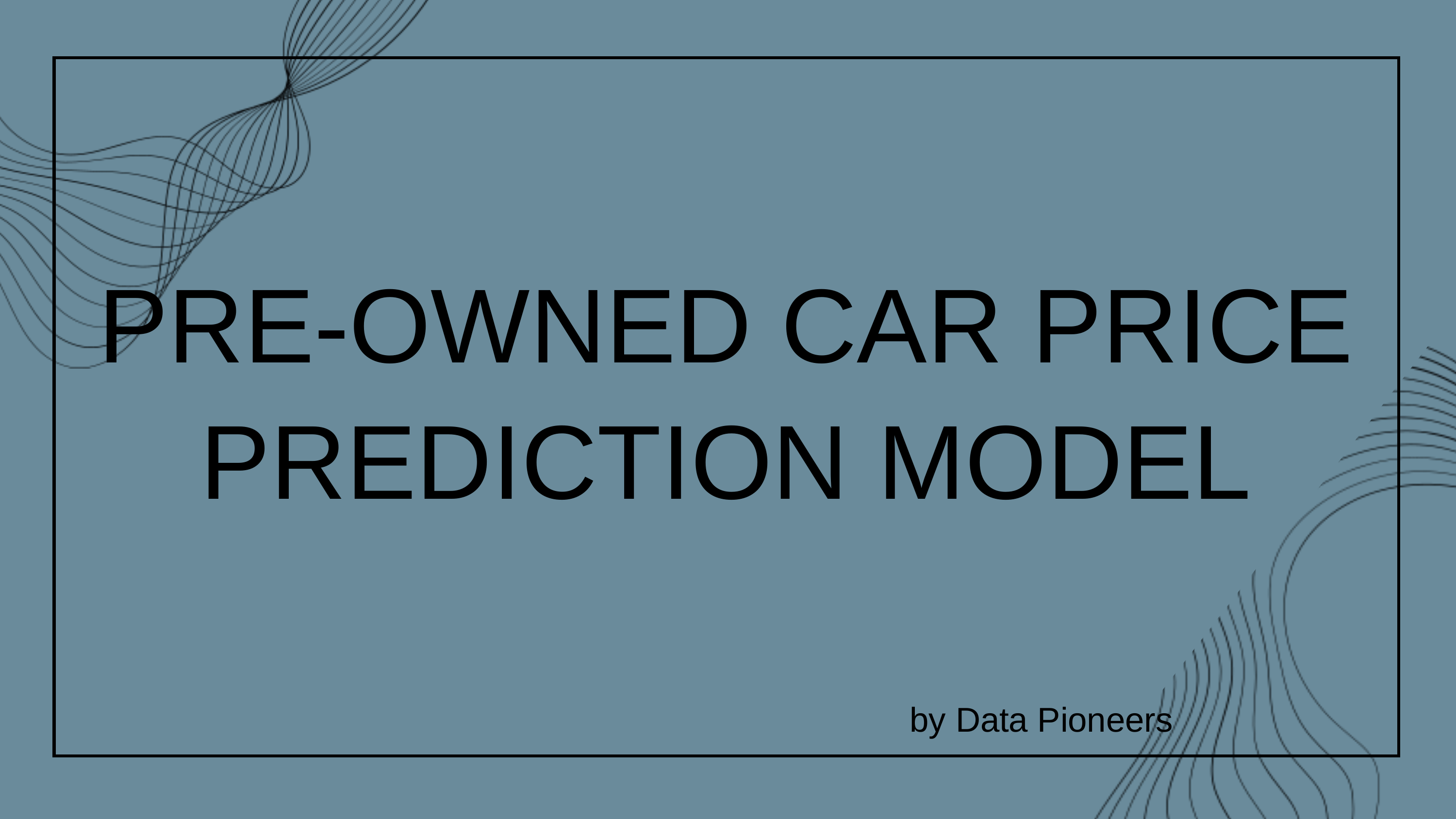

PRE-OWNED CAR PRICE PREDICTION MODEL

by Data Pioneers